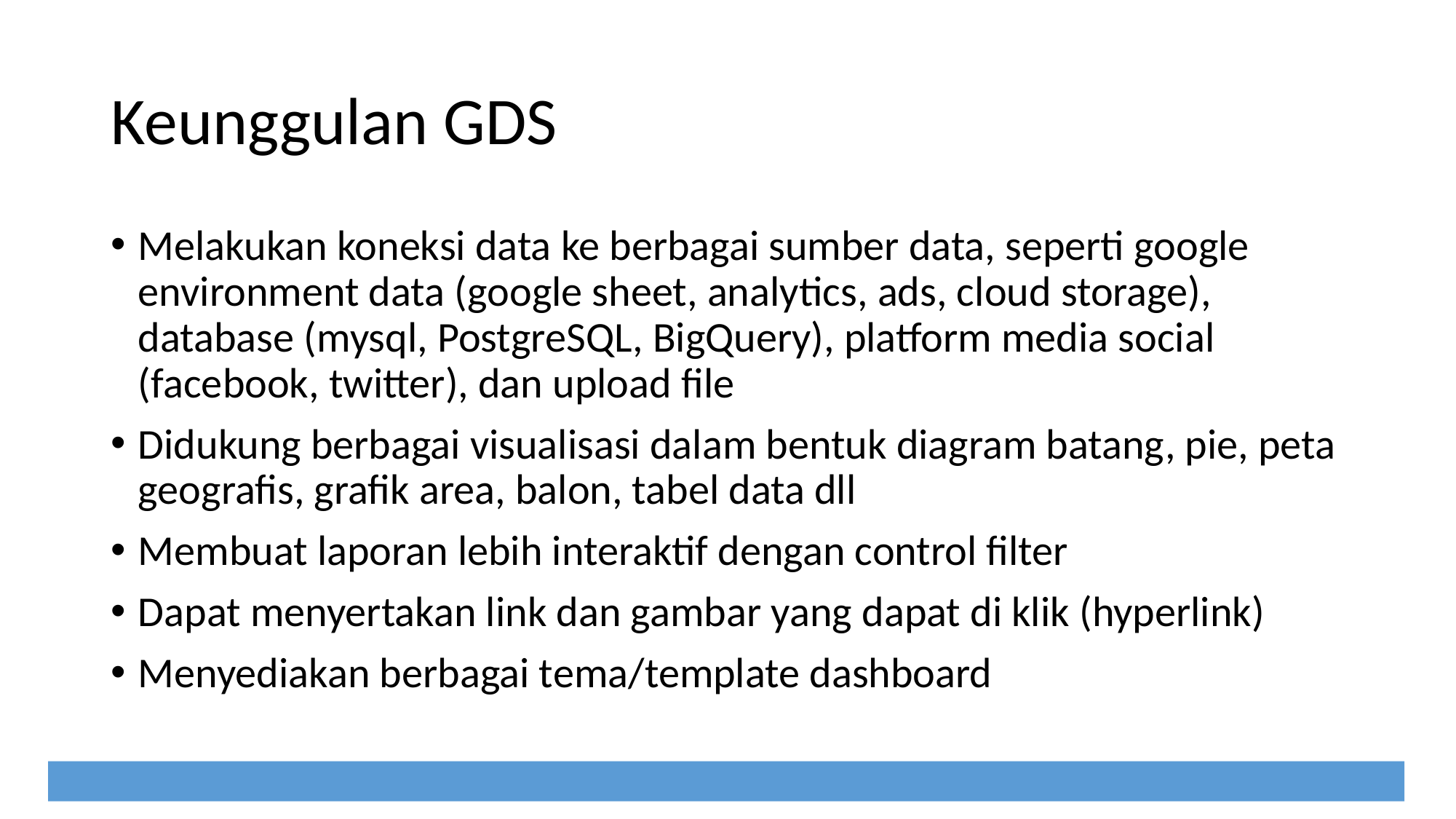

# Keunggulan GDS
Melakukan koneksi data ke berbagai sumber data, seperti google environment data (google sheet, analytics, ads, cloud storage), database (mysql, PostgreSQL, BigQuery), platform media social (facebook, twitter), dan upload file
Didukung berbagai visualisasi dalam bentuk diagram batang, pie, peta geografis, grafik area, balon, tabel data dll
Membuat laporan lebih interaktif dengan control filter
Dapat menyertakan link dan gambar yang dapat di klik (hyperlink)
Menyediakan berbagai tema/template dashboard